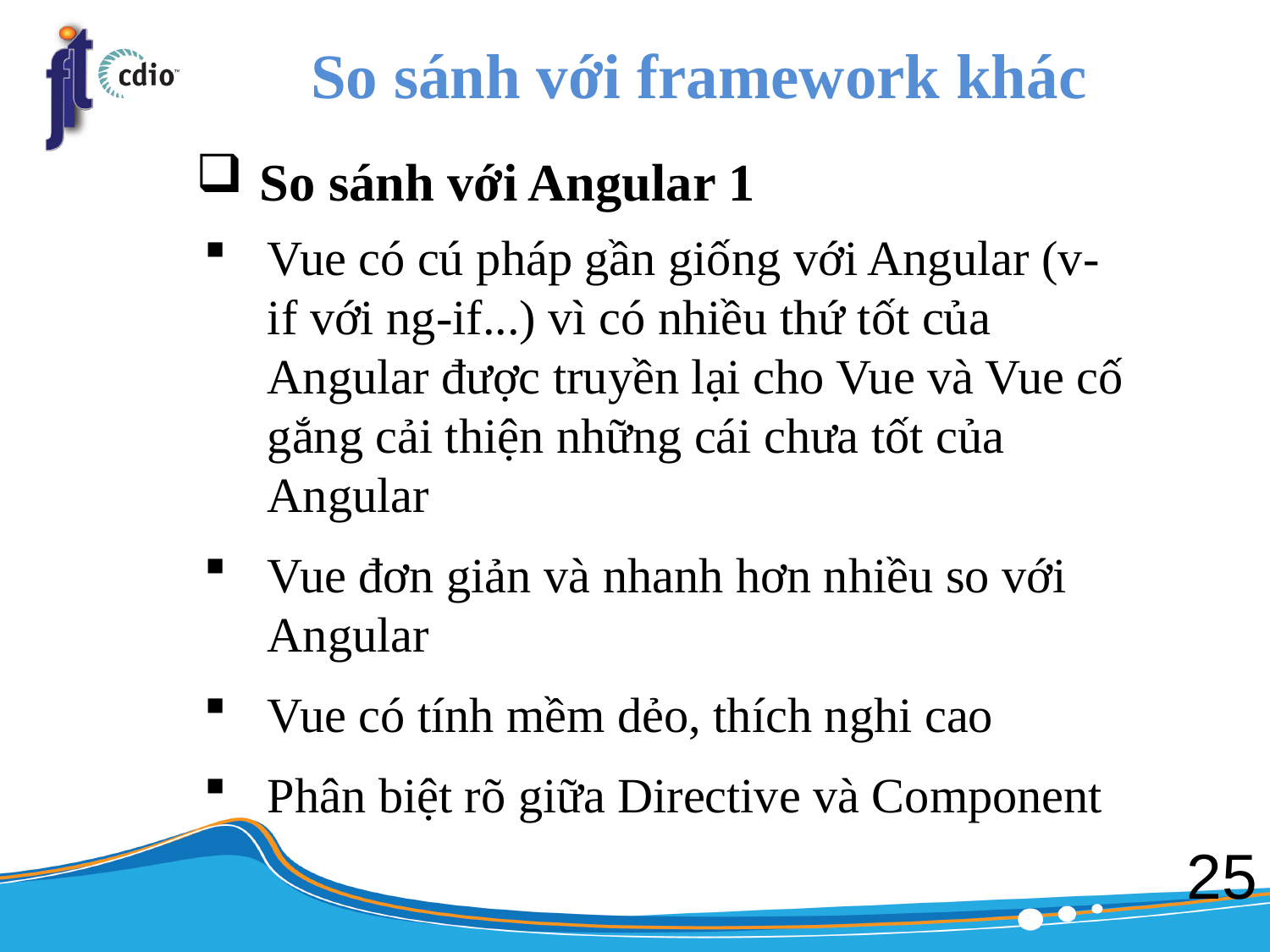

# So sánh với framework khác
So sánh với Angular 1
Vue có cú pháp gần giống với Angular (v-if với ng-if...) vì có nhiều thứ tốt của Angular được truyền lại cho Vue và Vue cố gắng cải thiện những cái chưa tốt của Angular
Vue đơn giản và nhanh hơn nhiều so với Angular
Vue có tính mềm dẻo, thích nghi cao
Phân biệt rõ giữa Directive và Component
25